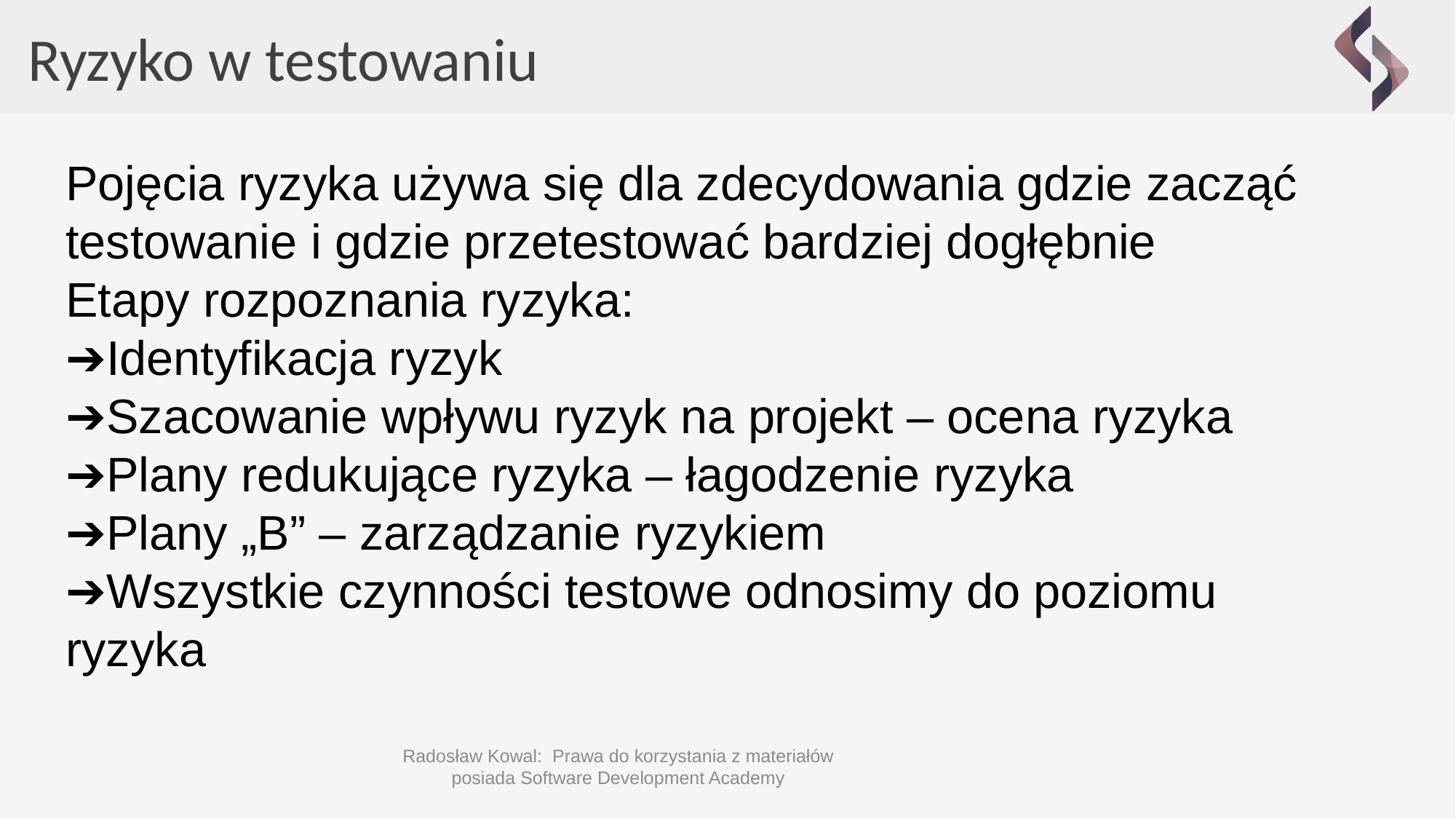

Ryzyko w testowaniu
Pojęcia ryzyka używa się dla zdecydowania gdzie zacząć
testowanie i gdzie przetestować bardziej dogłębnie
Etapy rozpoznania ryzyka:
➔Identyfikacja ryzyk
➔Szacowanie wpływu ryzyk na projekt – ocena ryzyka
➔Plany redukujące ryzyka – łagodzenie ryzyka
➔Plany „B” – zarządzanie ryzykiem
➔Wszystkie czynności testowe odnosimy do poziomu ryzyka

Radosław Kowal:  Prawa do korzystania z materiałów posiada Software Development Academy